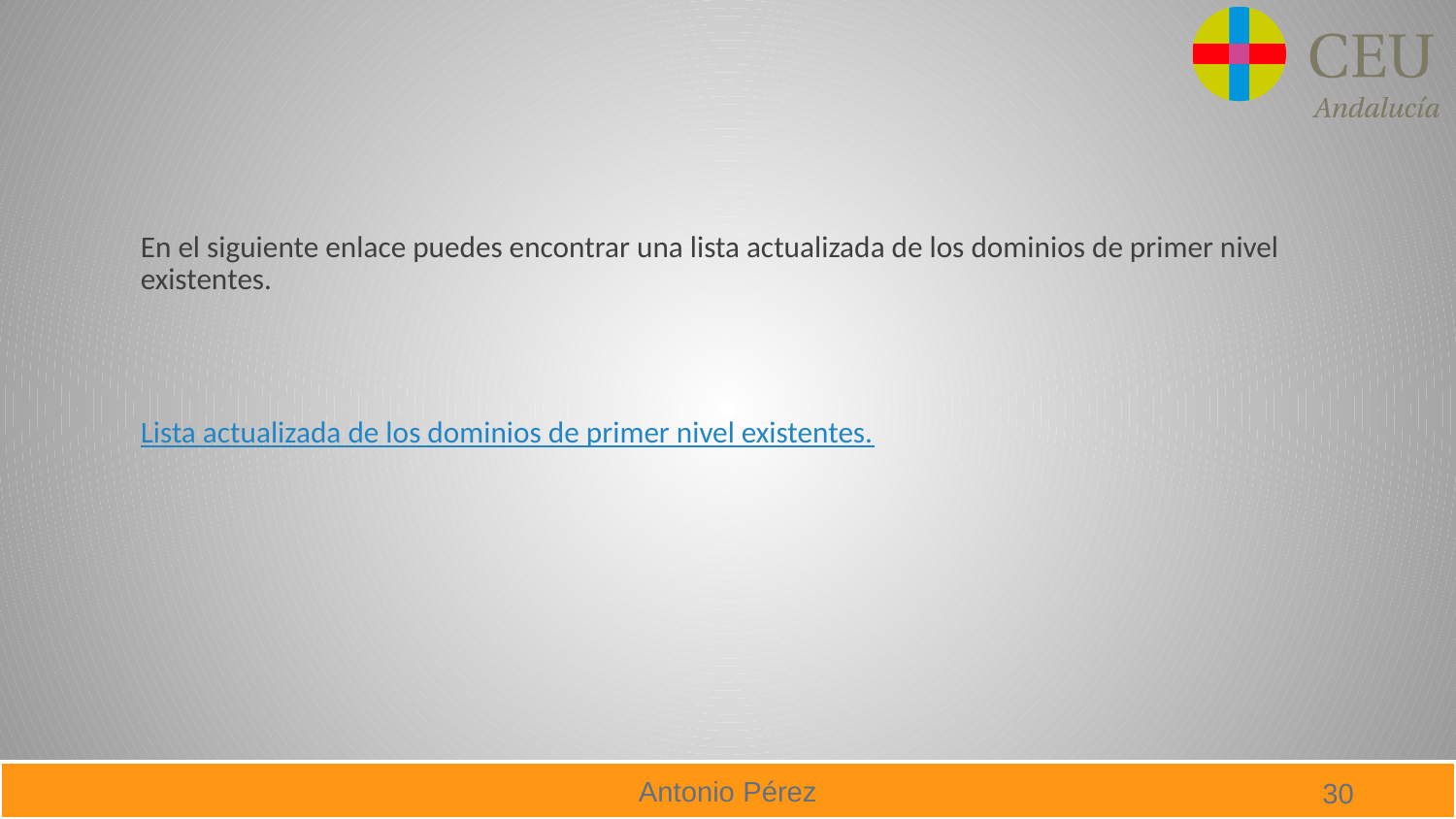

En el siguiente enlace puedes encontrar una lista actualizada de los dominios de primer nivel existentes.

Lista actualizada de los dominios de primer nivel existentes.